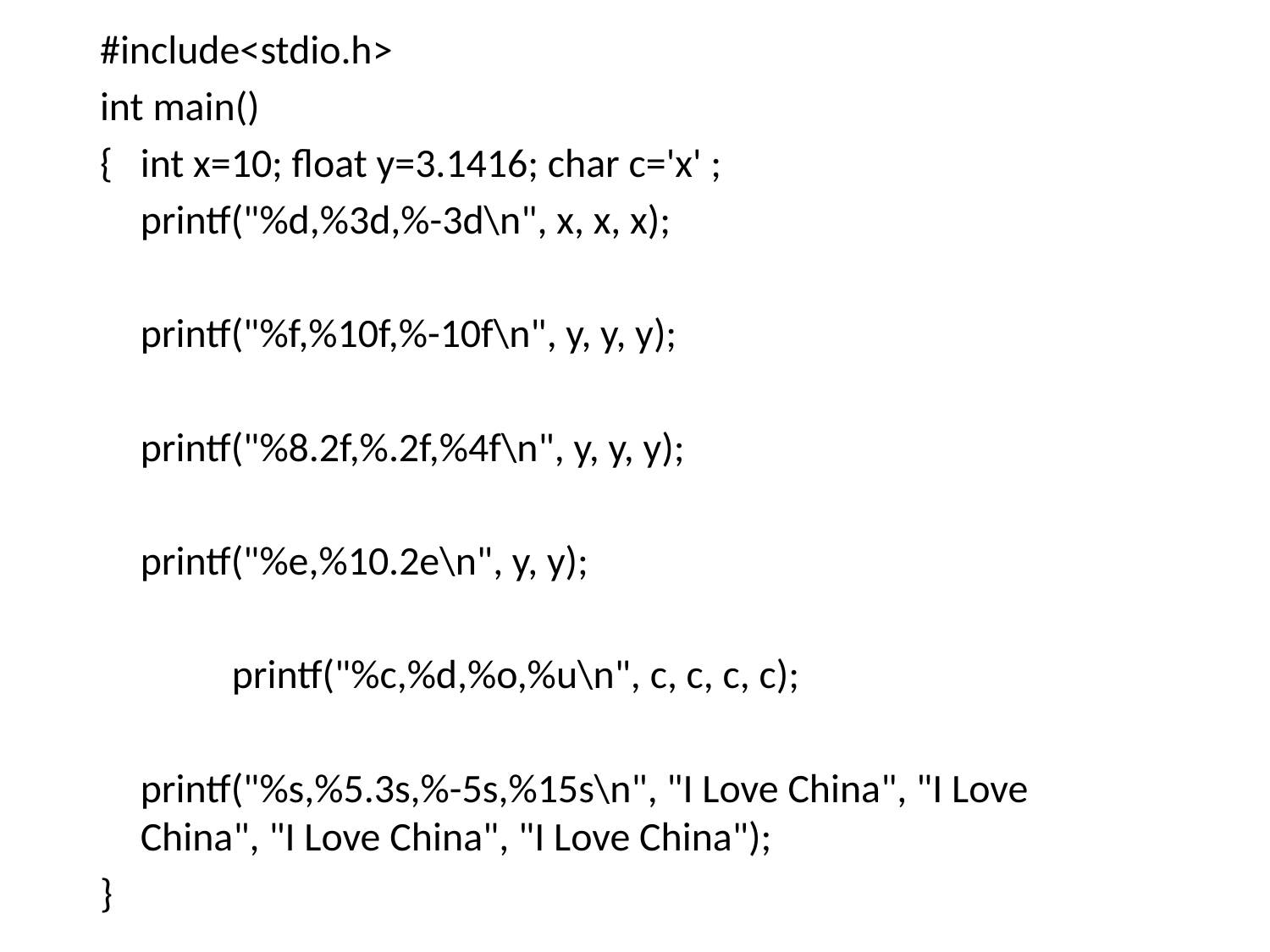

#include<stdio.h>
int main()
{  	int x=10; float y=3.1416; char c='x' ;
		printf("%d,%3d,%-3d\n", x, x, x);

   		printf("%f,%10f,%-10f\n", y, y, y);

   		printf("%8.2f,%.2f,%4f\n", y, y, y);

  		printf("%e,%10.2e\n", y, y);

   	 	printf("%c,%d,%o,%u\n", c, c, c, c);

		printf("%s,%5.3s,%-5s,%15s\n", "I Love China", "I Love 	China", "I Love China", "I Love China");
}